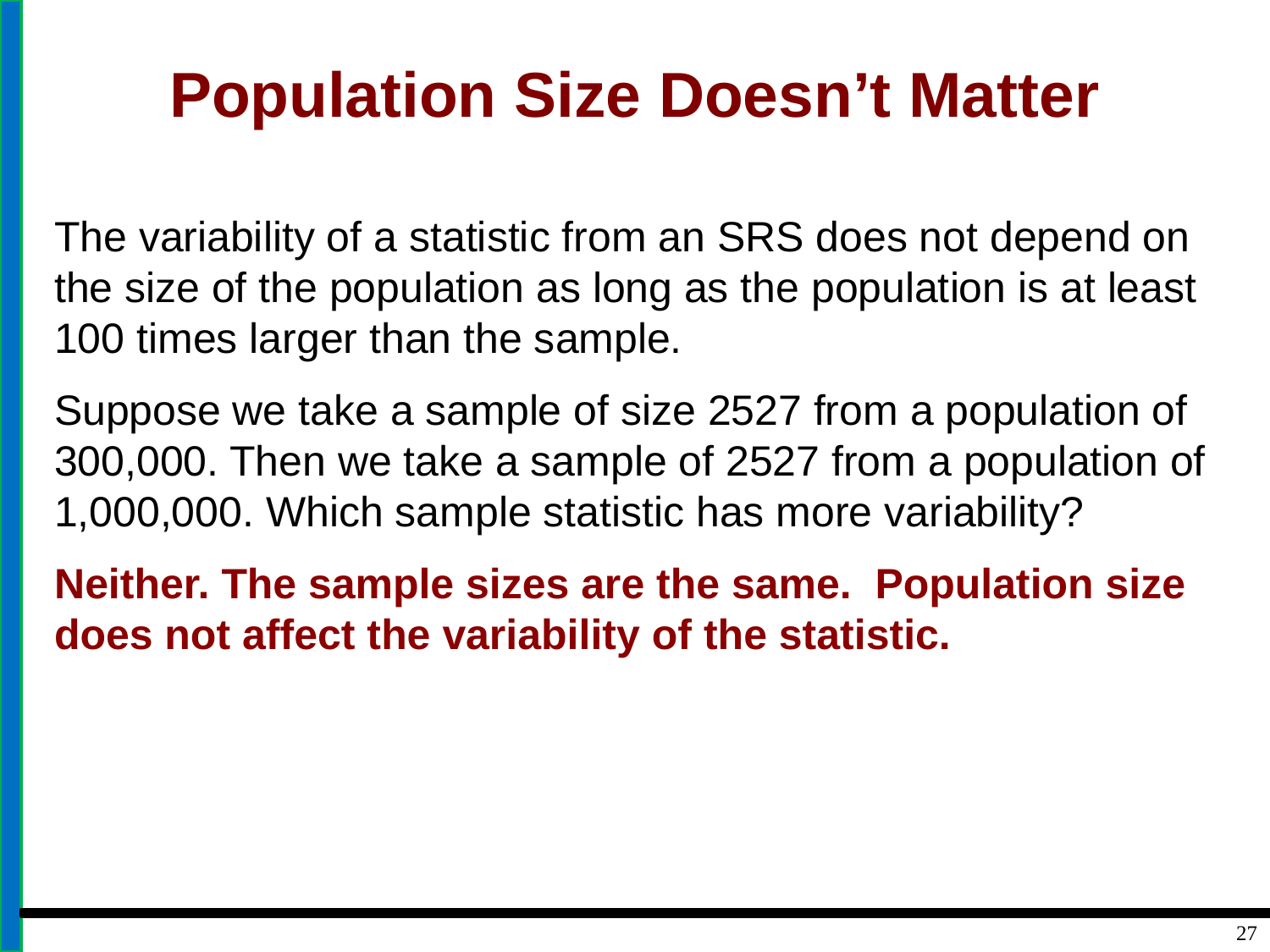

# Population Size Doesn’t Matter
The variability of a statistic from an SRS does not depend on the size of the population as long as the population is at least 100 times larger than the sample.
Suppose we take a sample of size 2527 from a population of 300,000. Then we take a sample of 2527 from a population of 1,000,000. Which sample statistic has more variability?
Neither. The sample sizes are the same.  Population size does not affect the variability of the statistic.